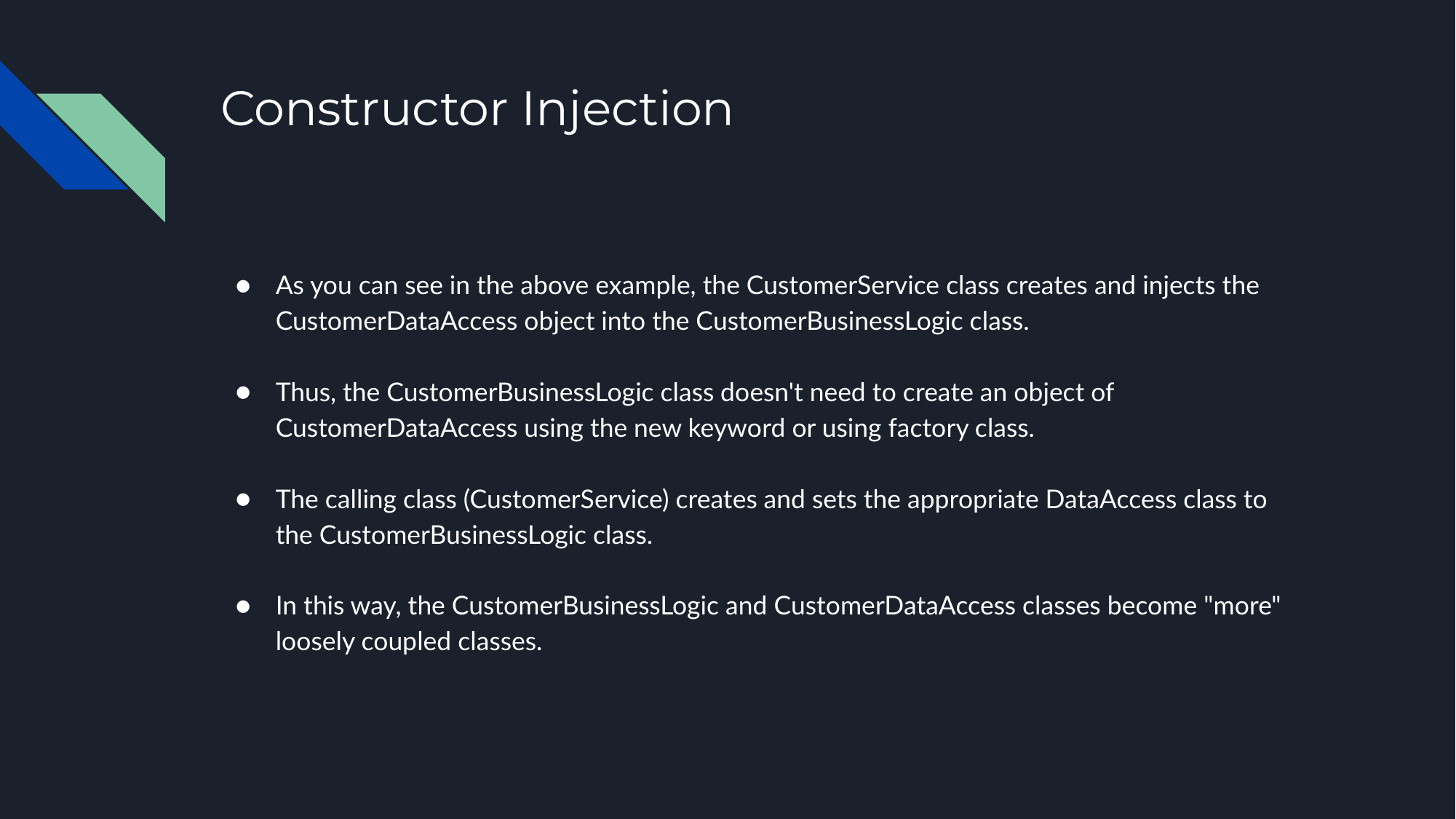

# Constructor Injection
As you can see in the above example, the CustomerService class creates and injects the CustomerDataAccess object into the CustomerBusinessLogic class.

Thus, the CustomerBusinessLogic class doesn't need to create an object of CustomerDataAccess using the new keyword or using factory class.

The calling class (CustomerService) creates and sets the appropriate DataAccess class to the CustomerBusinessLogic class.

In this way, the CustomerBusinessLogic and CustomerDataAccess classes become "more" loosely coupled classes.